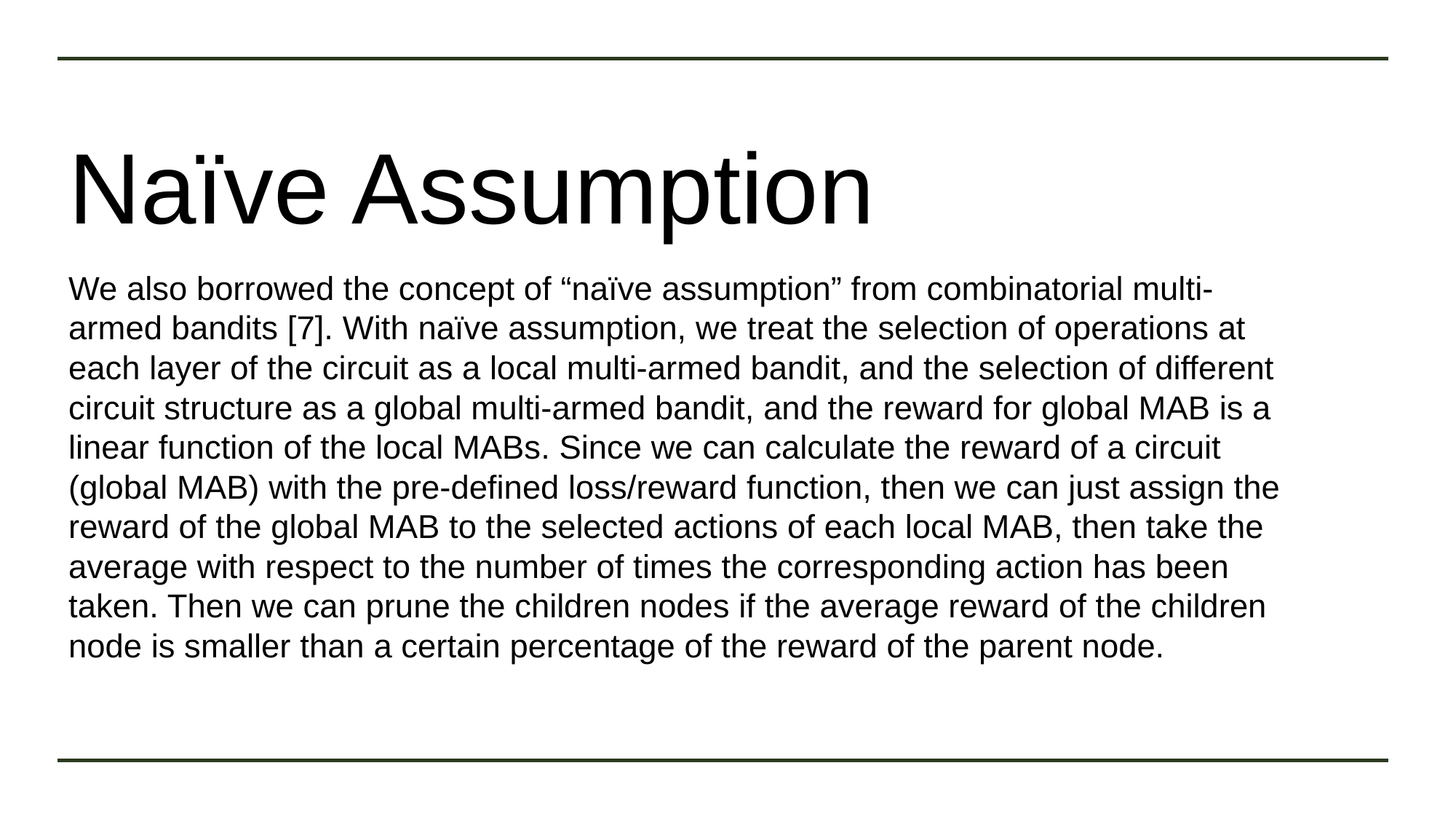

# Naïve Assumption
We also borrowed the concept of “naïve assumption” from combinatorial multi-armed bandits [7]. With naïve assumption, we treat the selection of operations at each layer of the circuit as a local multi-armed bandit, and the selection of different circuit structure as a global multi-armed bandit, and the reward for global MAB is a linear function of the local MABs. Since we can calculate the reward of a circuit (global MAB) with the pre-defined loss/reward function, then we can just assign the reward of the global MAB to the selected actions of each local MAB, then take the average with respect to the number of times the corresponding action has been taken. Then we can prune the children nodes if the average reward of the children node is smaller than a certain percentage of the reward of the parent node.